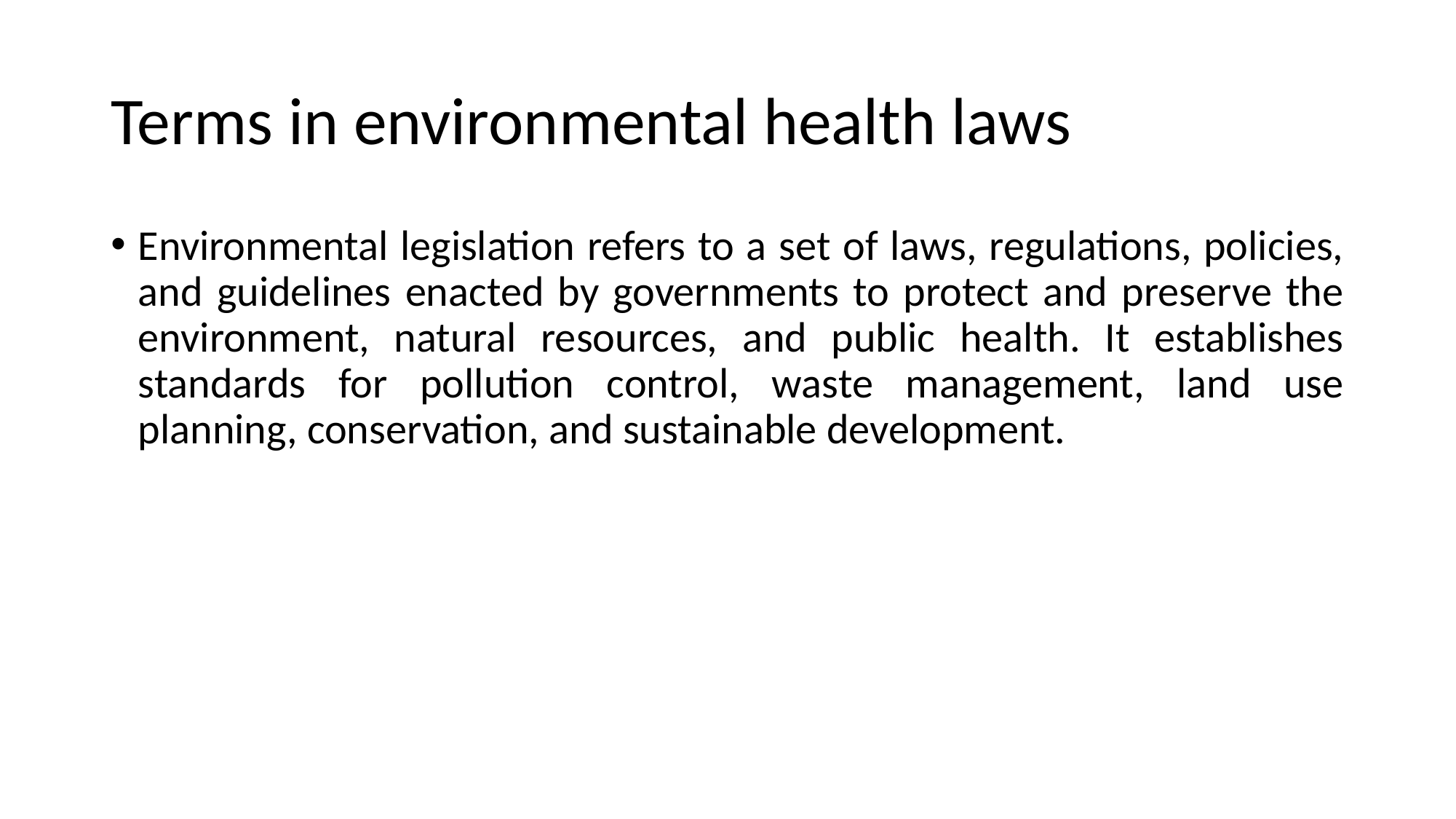

# Terms in environmental health laws
Environmental legislation refers to a set of laws, regulations, policies, and guidelines enacted by governments to protect and preserve the environment, natural resources, and public health. It establishes standards for pollution control, waste management, land use planning, conservation, and sustainable development.